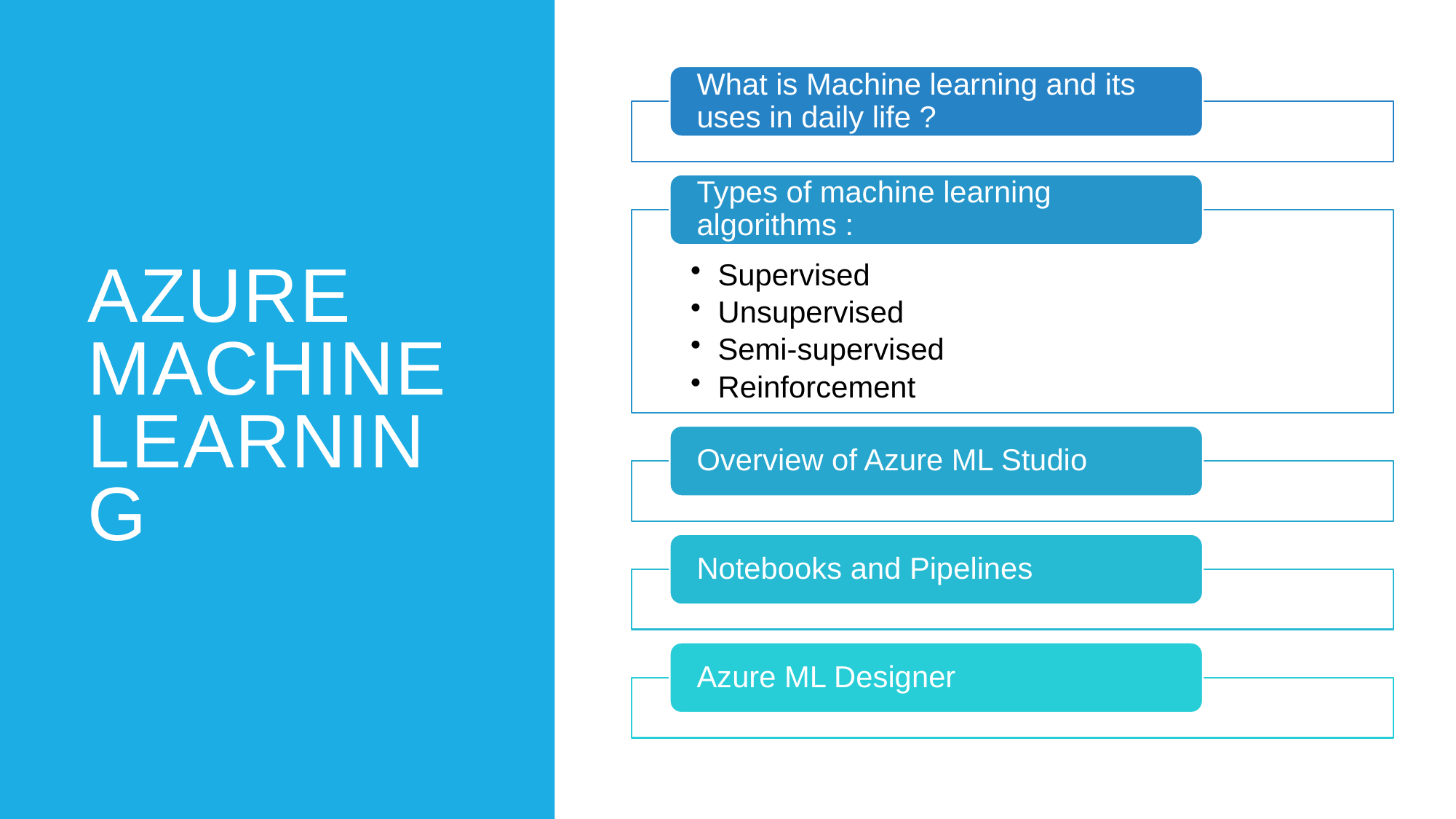

What is Machine learning and its uses in daily life ?
Supervised
Unsupervised
Semi-supervised
Reinforcement
Types of machine learning algorithms :
Overview of Azure ML Studio
Notebooks and Pipelines
Azure ML Designer
# Azure machine learning